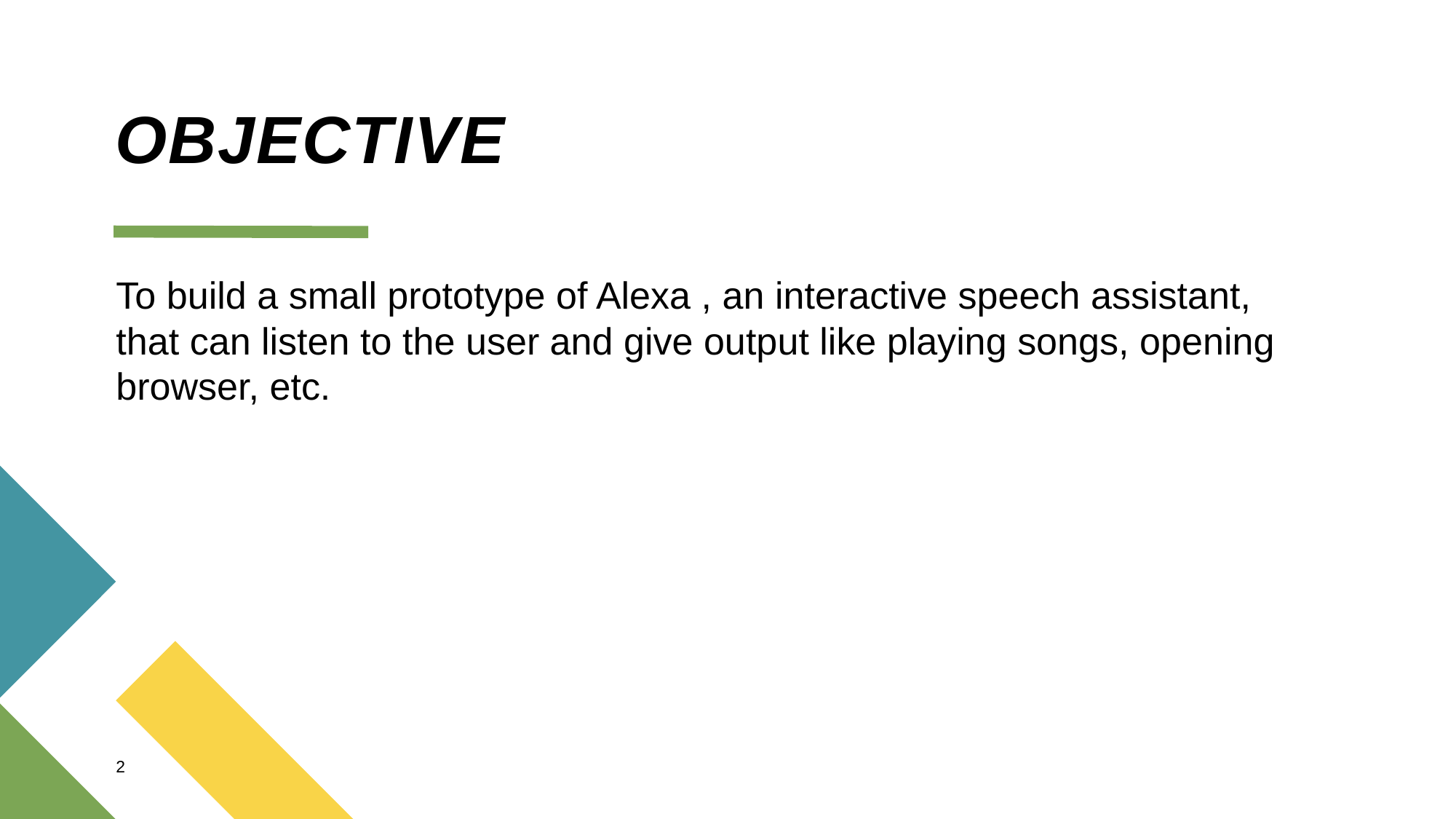

# OBJECTIVE
To build a small prototype of Alexa , an interactive speech assistant, that can listen to the user and give output like playing songs, opening browser, etc.
2